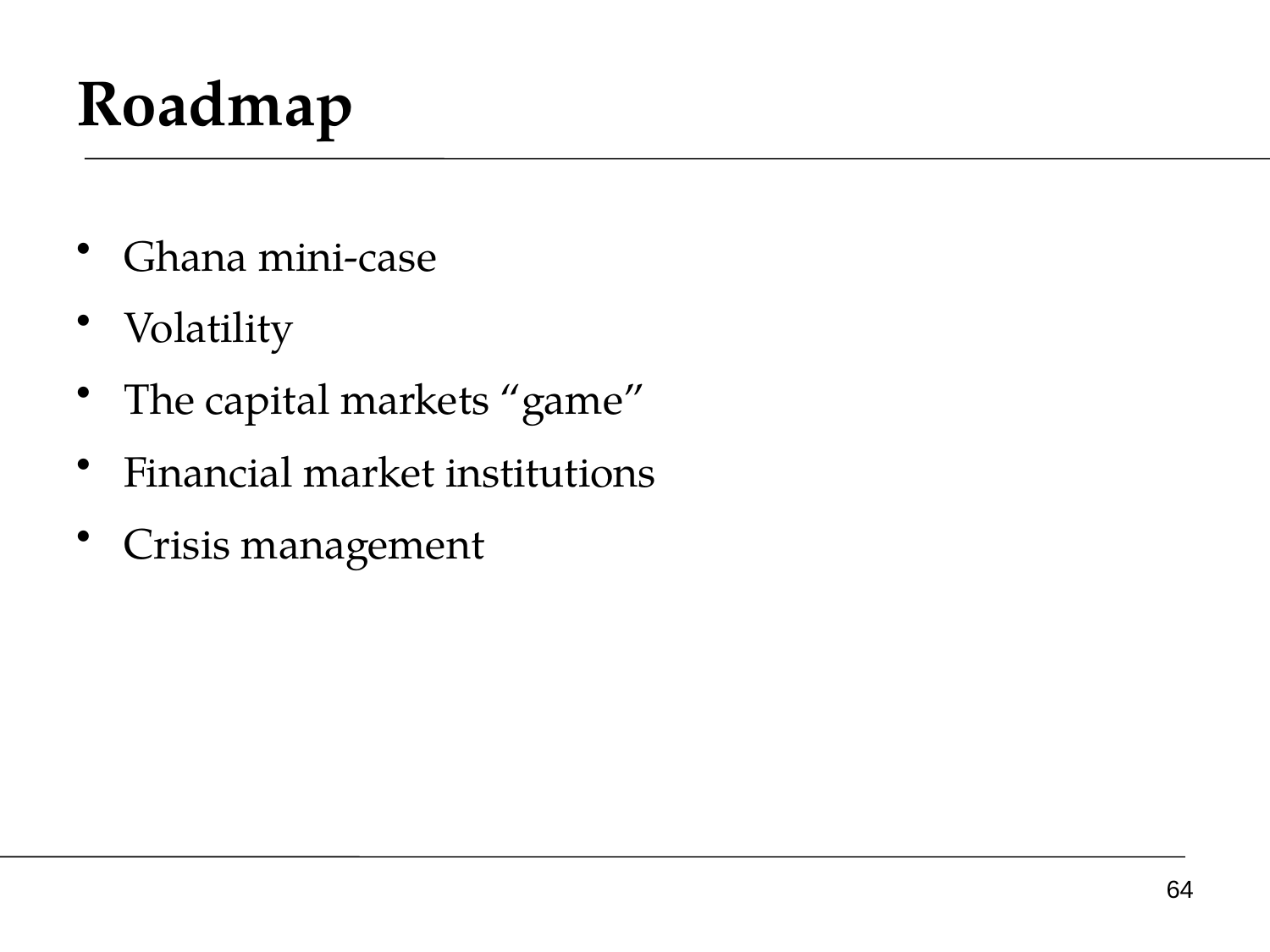

# Roadmap
Ghana mini-case
Volatility
The capital markets “game”
Financial market institutions
Crisis management
64